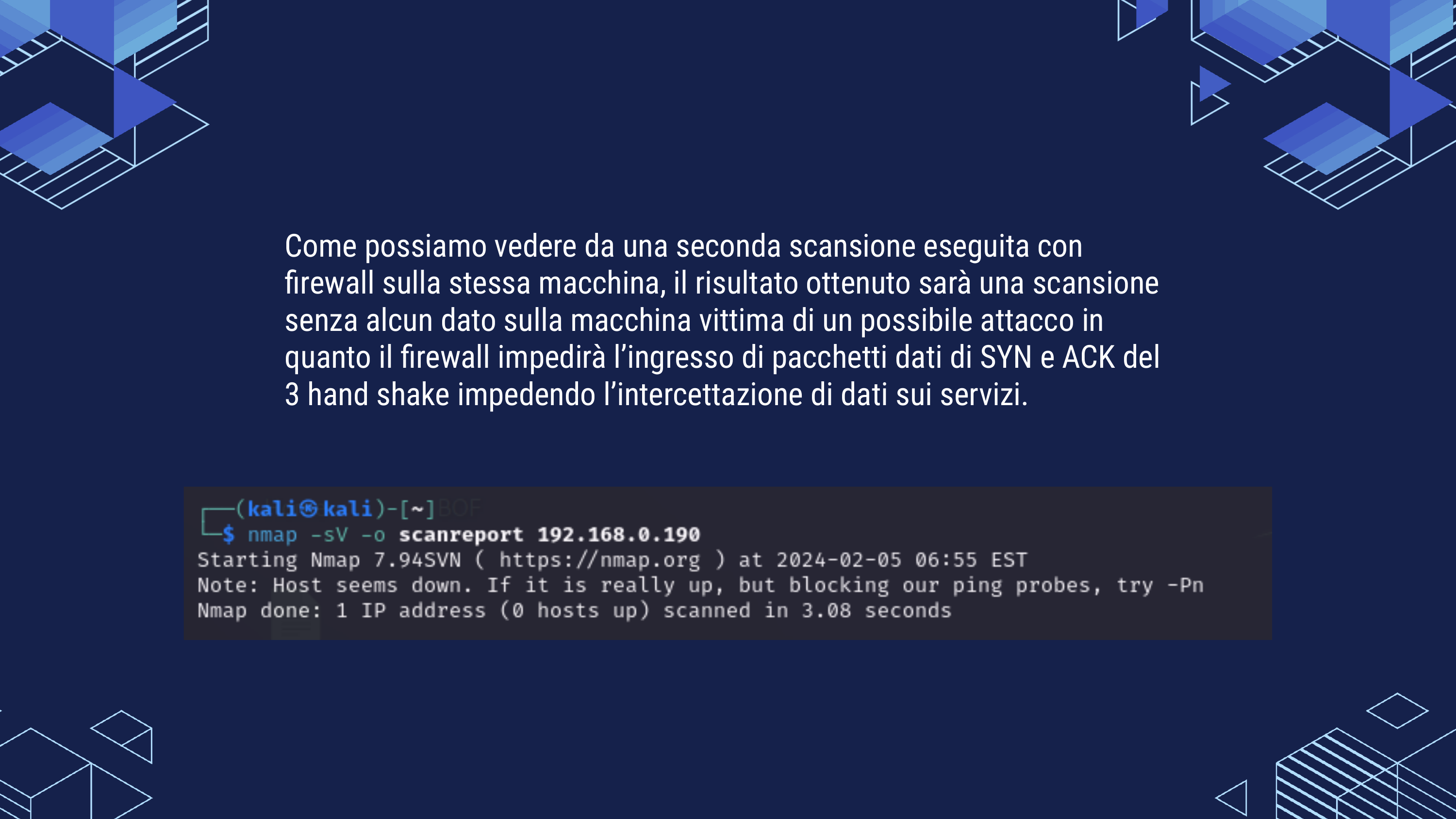

Come possiamo vedere da una seconda scansione eseguita con firewall sulla stessa macchina, il risultato ottenuto sarà una scansione senza alcun dato sulla macchina vittima di un possibile attacco in quanto il firewall impedirà l’ingresso di pacchetti dati di SYN e ACK del 3 hand shake impedendo l’intercettazione di dati sui servizi.